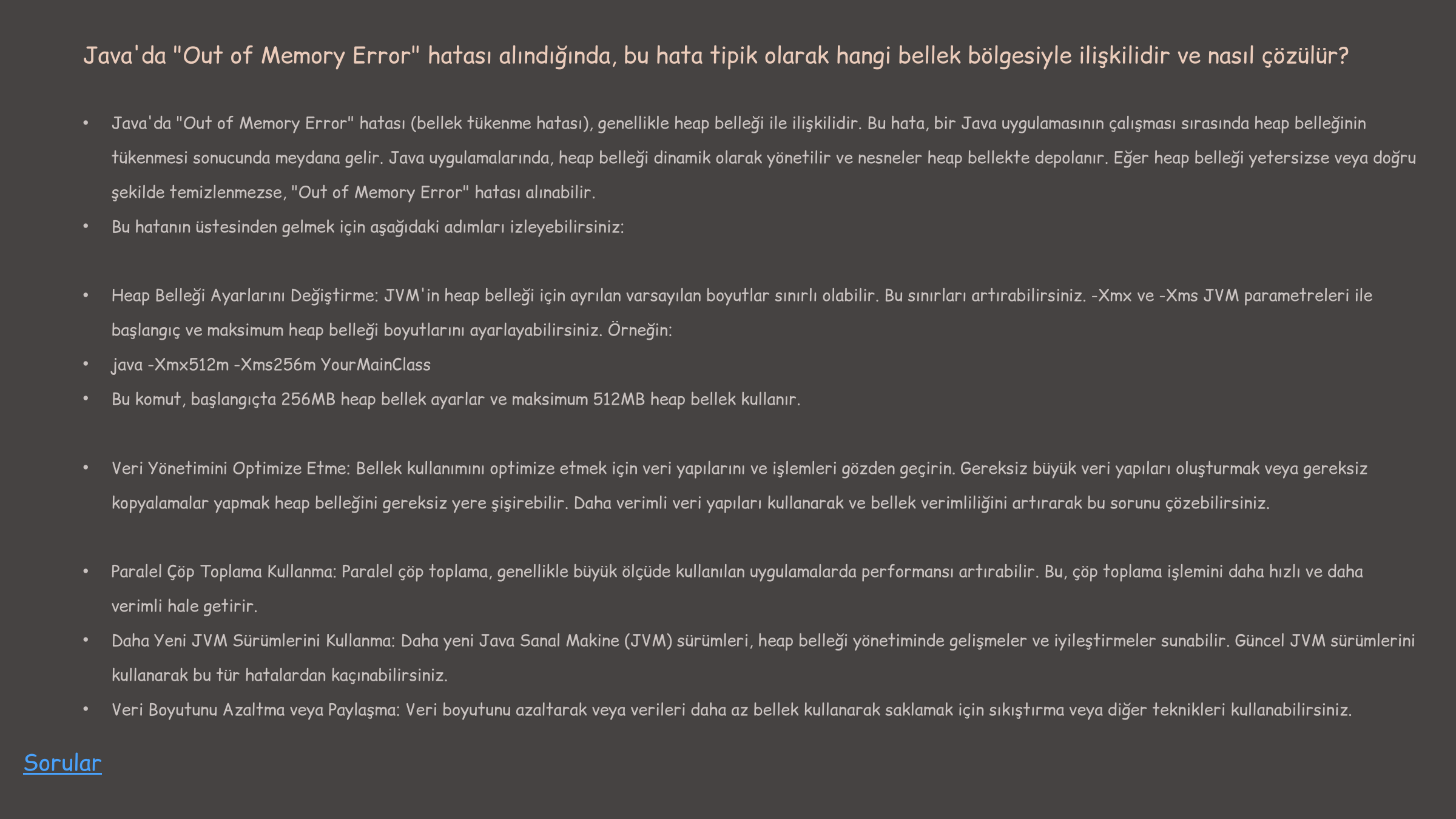

Java'da "Out of Memory Error" hatası alındığında, bu hata tipik olarak hangi bellek bölgesiyle ilişkilidir ve nasıl çözülür?
Java'da "Out of Memory Error" hatası (bellek tükenme hatası), genellikle heap belleği ile ilişkilidir. Bu hata, bir Java uygulamasının çalışması sırasında heap belleğinin tükenmesi sonucunda meydana gelir. Java uygulamalarında, heap belleği dinamik olarak yönetilir ve nesneler heap bellekte depolanır. Eğer heap belleği yetersizse veya doğru şekilde temizlenmezse, "Out of Memory Error" hatası alınabilir.
Bu hatanın üstesinden gelmek için aşağıdaki adımları izleyebilirsiniz:

Heap Belleği Ayarlarını Değiştirme: JVM'in heap belleği için ayrılan varsayılan boyutlar sınırlı olabilir. Bu sınırları artırabilirsiniz. -Xmx ve -Xms JVM parametreleri ile başlangıç ve maksimum heap belleği boyutlarını ayarlayabilirsiniz. Örneğin:
java -Xmx512m -Xms256m YourMainClass
Bu komut, başlangıçta 256MB heap bellek ayarlar ve maksimum 512MB heap bellek kullanır.

Veri Yönetimini Optimize Etme: Bellek kullanımını optimize etmek için veri yapılarını ve işlemleri gözden geçirin. Gereksiz büyük veri yapıları oluşturmak veya gereksiz kopyalamalar yapmak heap belleğini gereksiz yere şişirebilir. Daha verimli veri yapıları kullanarak ve bellek verimliliğini artırarak bu sorunu çözebilirsiniz.

Paralel Çöp Toplama Kullanma: Paralel çöp toplama, genellikle büyük ölçüde kullanılan uygulamalarda performansı artırabilir. Bu, çöp toplama işlemini daha hızlı ve daha verimli hale getirir.
Daha Yeni JVM Sürümlerini Kullanma: Daha yeni Java Sanal Makine (JVM) sürümleri, heap belleği yönetiminde gelişmeler ve iyileştirmeler sunabilir. Güncel JVM sürümlerini kullanarak bu tür hatalardan kaçınabilirsiniz.
Veri Boyutunu Azaltma veya Paylaşma: Veri boyutunu azaltarak veya verileri daha az bellek kullanarak saklamak için sıkıştırma veya diğer teknikleri kullanabilirsiniz.
Sorular